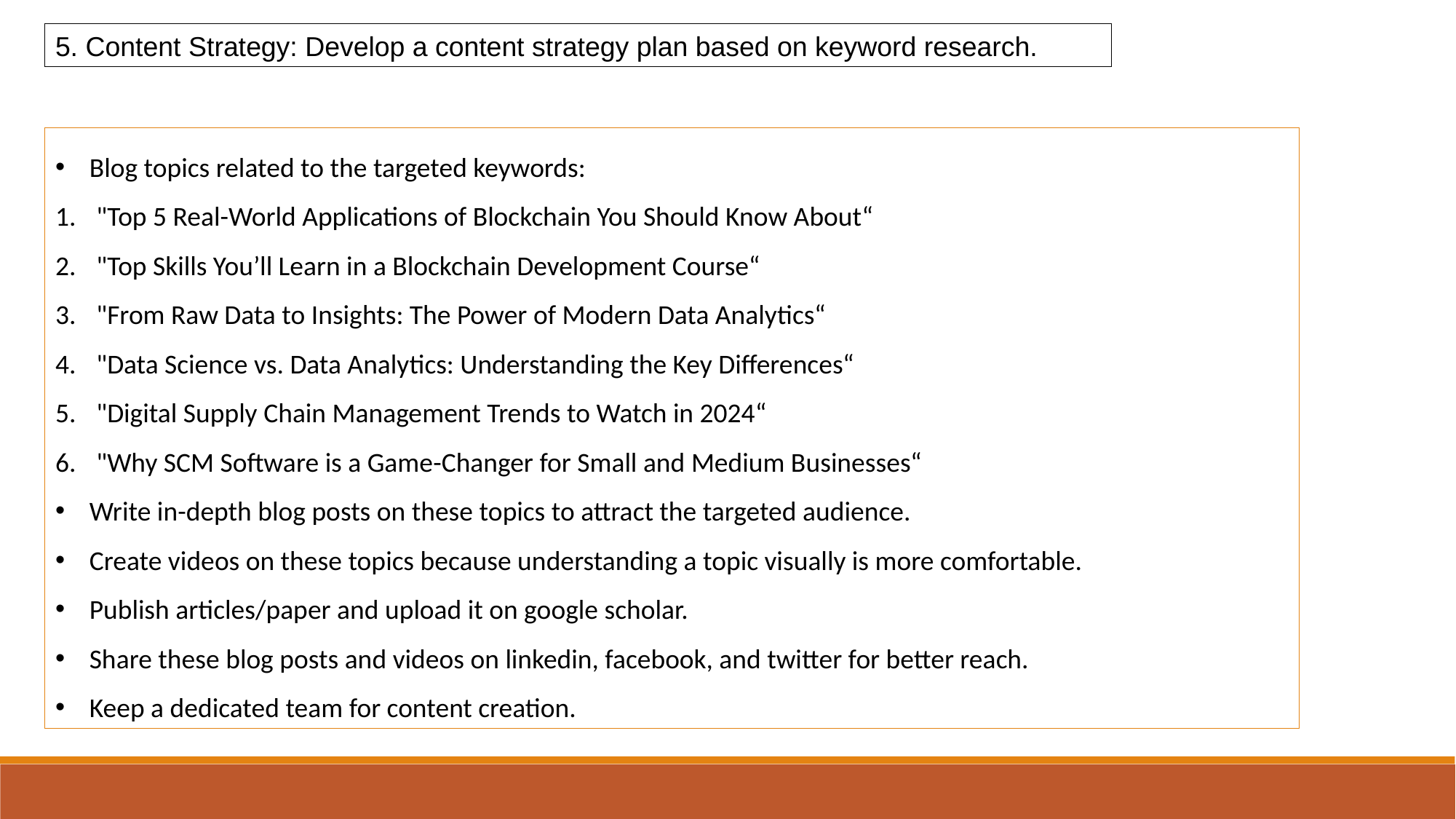

5. Content Strategy: Develop a content strategy plan based on keyword research.
Blog topics related to the targeted keywords:
"Top 5 Real-World Applications of Blockchain You Should Know About“
"Top Skills You’ll Learn in a Blockchain Development Course“
"From Raw Data to Insights: The Power of Modern Data Analytics“
"Data Science vs. Data Analytics: Understanding the Key Differences“
"Digital Supply Chain Management Trends to Watch in 2024“
"Why SCM Software is a Game-Changer for Small and Medium Businesses“
Write in-depth blog posts on these topics to attract the targeted audience.
Create videos on these topics because understanding a topic visually is more comfortable.
Publish articles/paper and upload it on google scholar.
Share these blog posts and videos on linkedin, facebook, and twitter for better reach.
Keep a dedicated team for content creation.